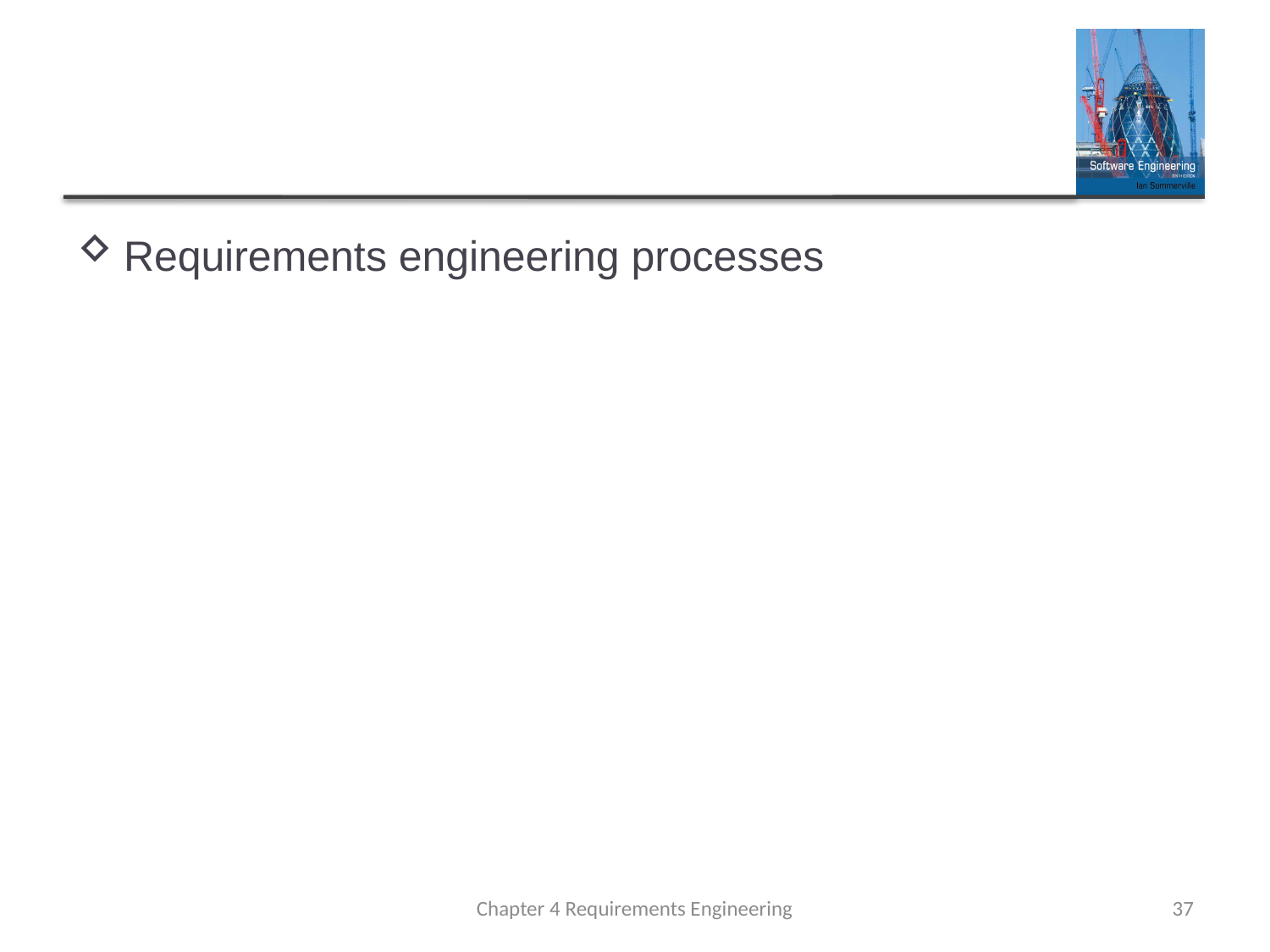

#
Requirements engineering processes

Chapter 4 Requirements Engineering
37